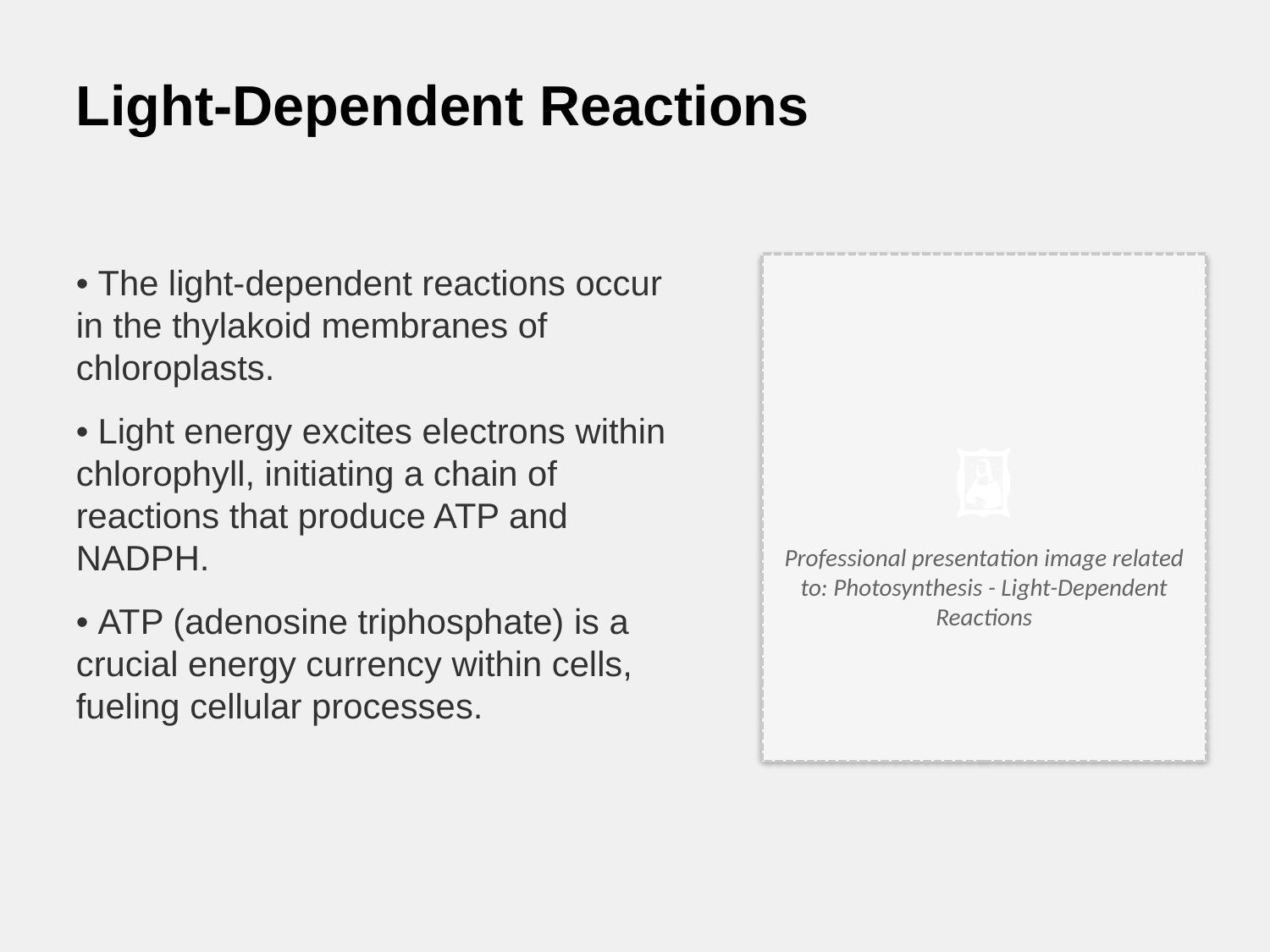

Light-Dependent Reactions
• The light-dependent reactions occur in the thylakoid membranes of chloroplasts.
• Light energy excites electrons within chlorophyll, initiating a chain of reactions that produce ATP and NADPH.
• ATP (adenosine triphosphate) is a crucial energy currency within cells, fueling cellular processes.

🖼️
Professional presentation image related to: Photosynthesis - Light-Dependent Reactions